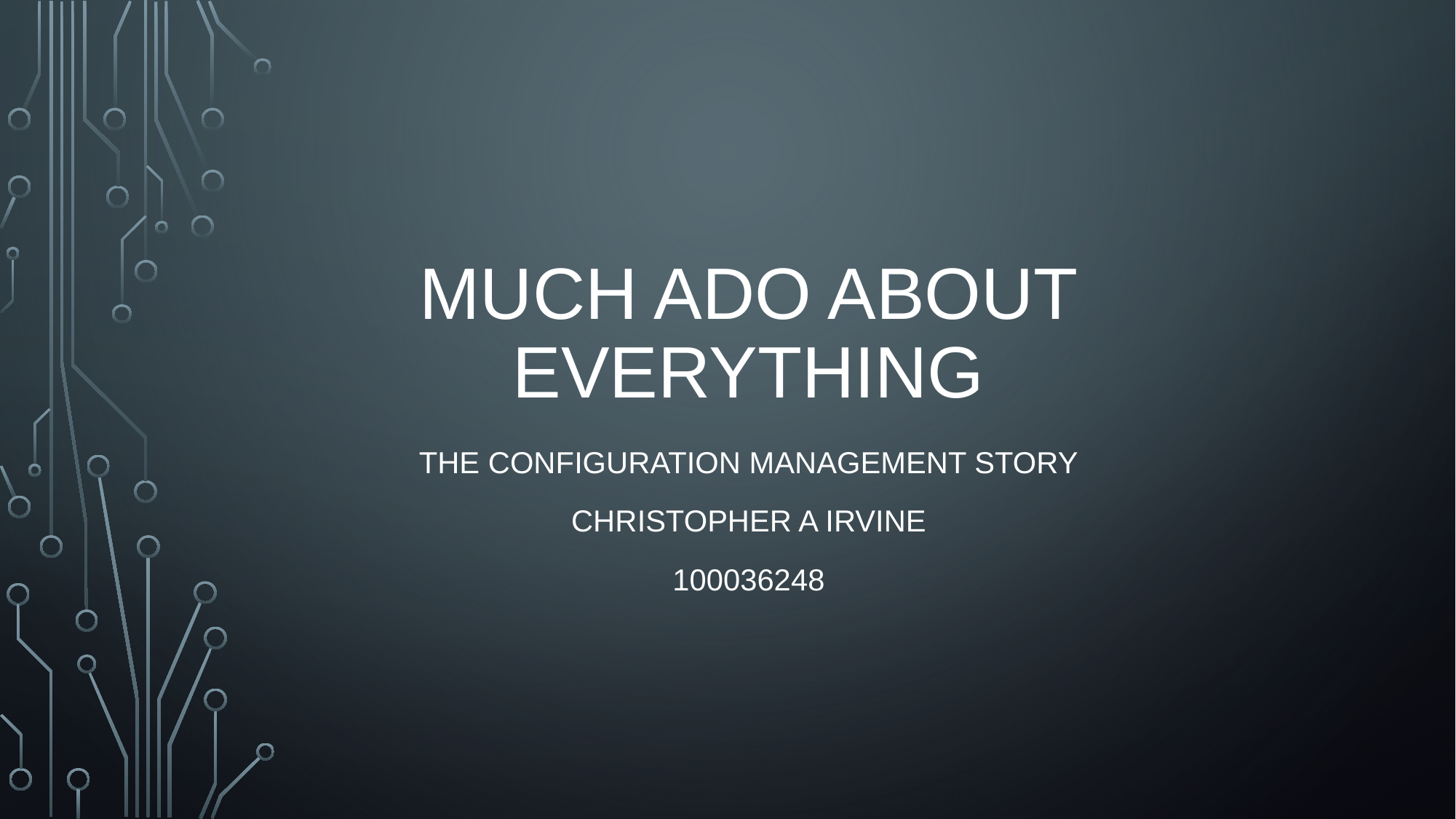

# Much ado about everything
The configuration management story
Christopher A Irvine
100036248